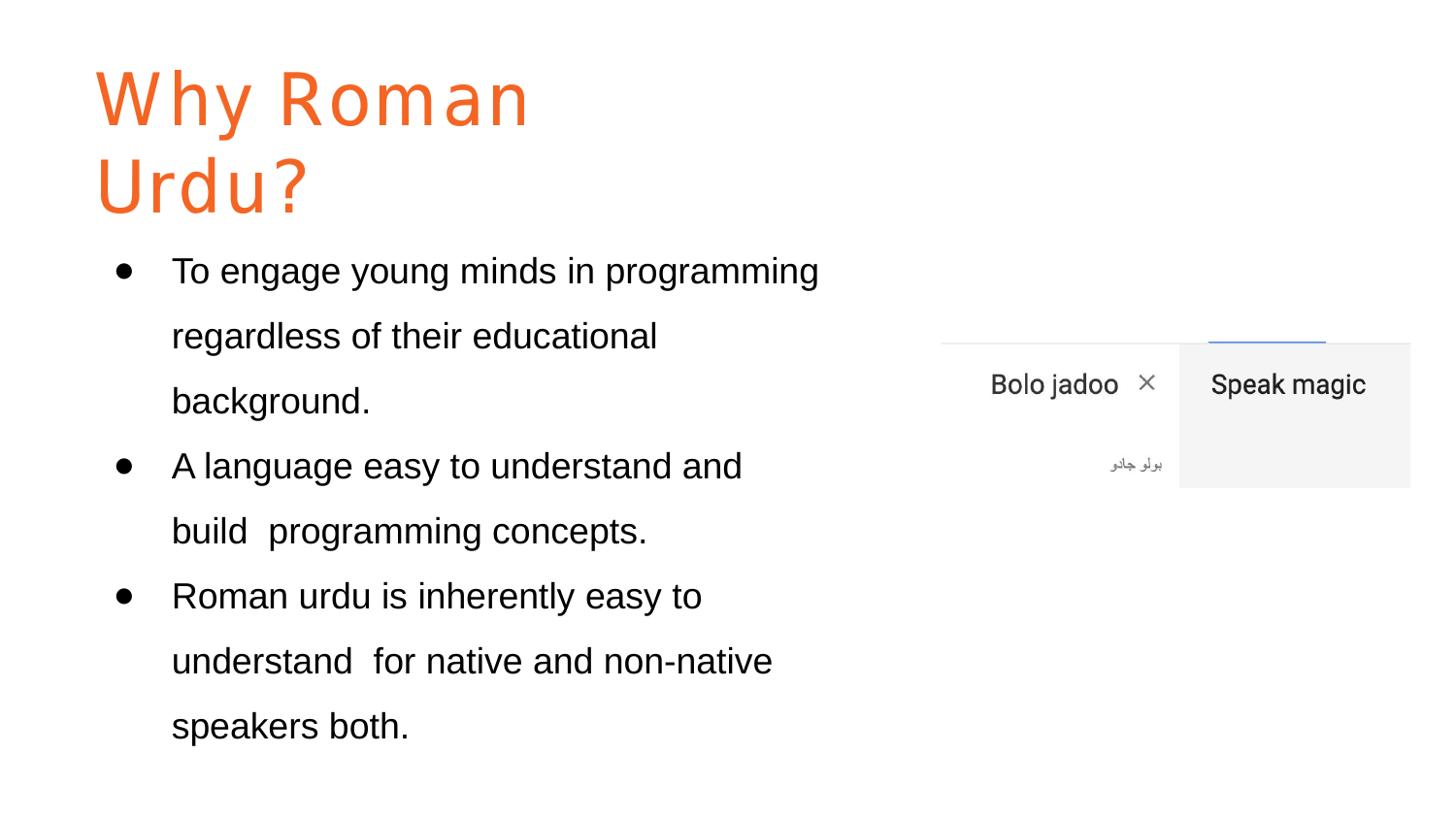

# Why Roman Urdu?
To engage young minds in programming  regardless of their educational background.
A language easy to understand and build  programming concepts.
Roman urdu is inherently easy to understand  for native and non-native speakers both.